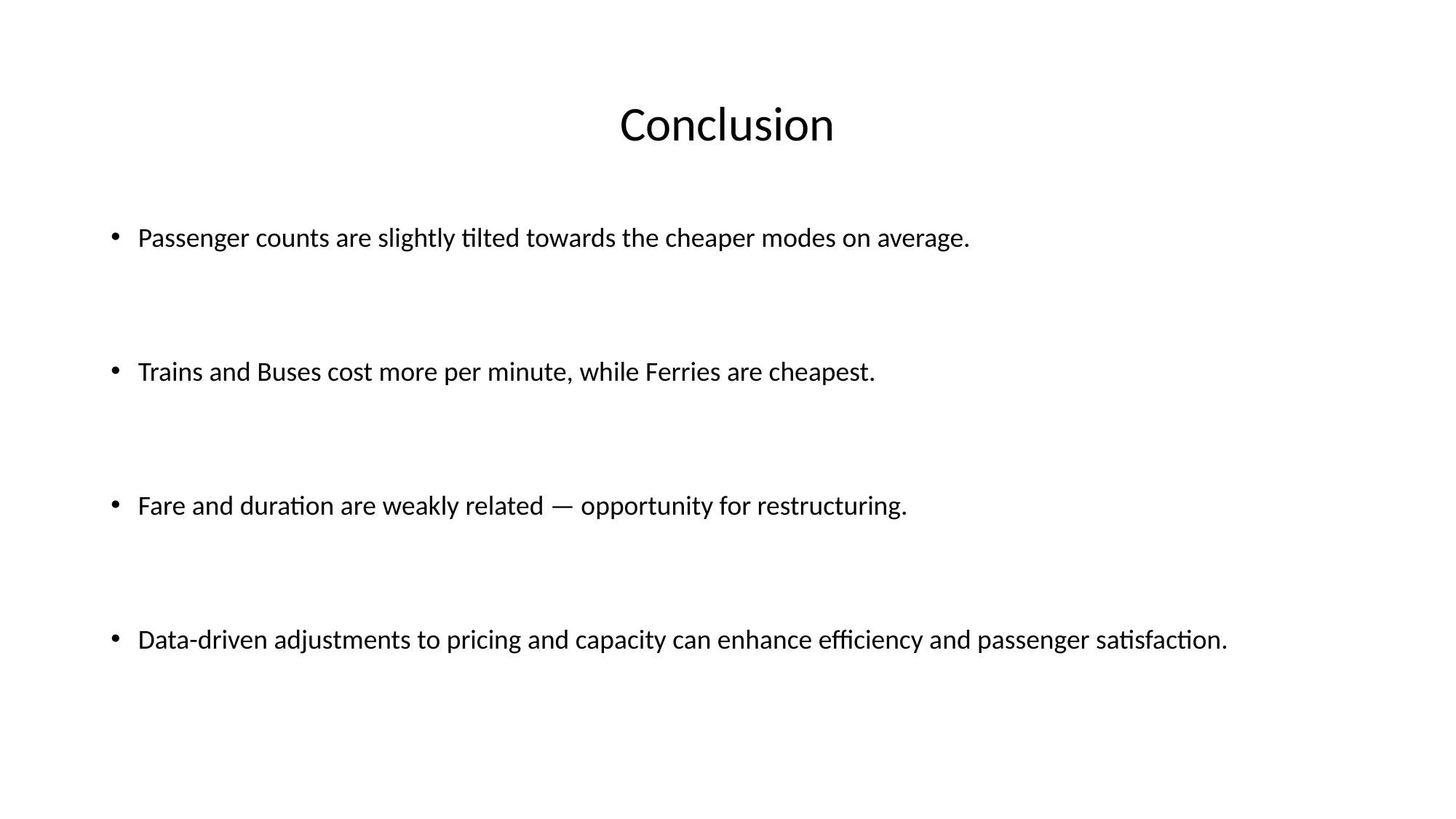

# Conclusion
Passenger counts are slightly tilted towards the cheaper modes on average.

Trains and Buses cost more per minute, while Ferries are cheapest.

Fare and duration are weakly related — opportunity for restructuring.

Data-driven adjustments to pricing and capacity can enhance efficiency and passenger satisfaction.